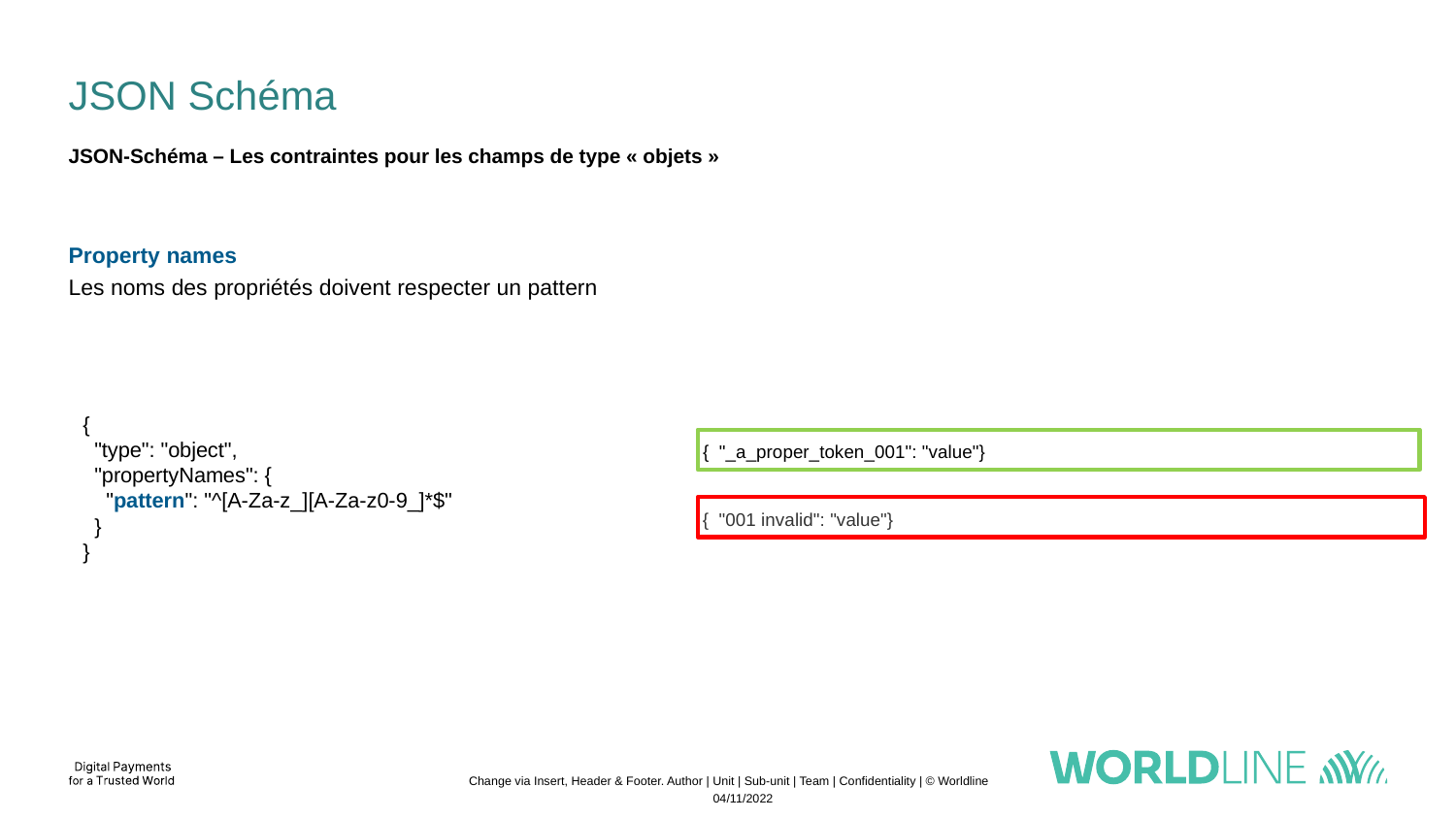

# JSON Schéma
JSON-Schéma – Les contraintes pour les champs de type « objets »
Property names
Les noms des propriétés doivent respecter un pattern
{
  "type": "object",
  "propertyNames": {
    "pattern": "^[A-Za-z_][A-Za-z0-9_]*$"
  }
}
 {  "_a_proper_token_001": "value"}
 {  "001 invalid": "value"}
Change via Insert, Header & Footer. Author | Unit | Sub-unit | Team | Confidentiality | © Worldline
04/11/2022